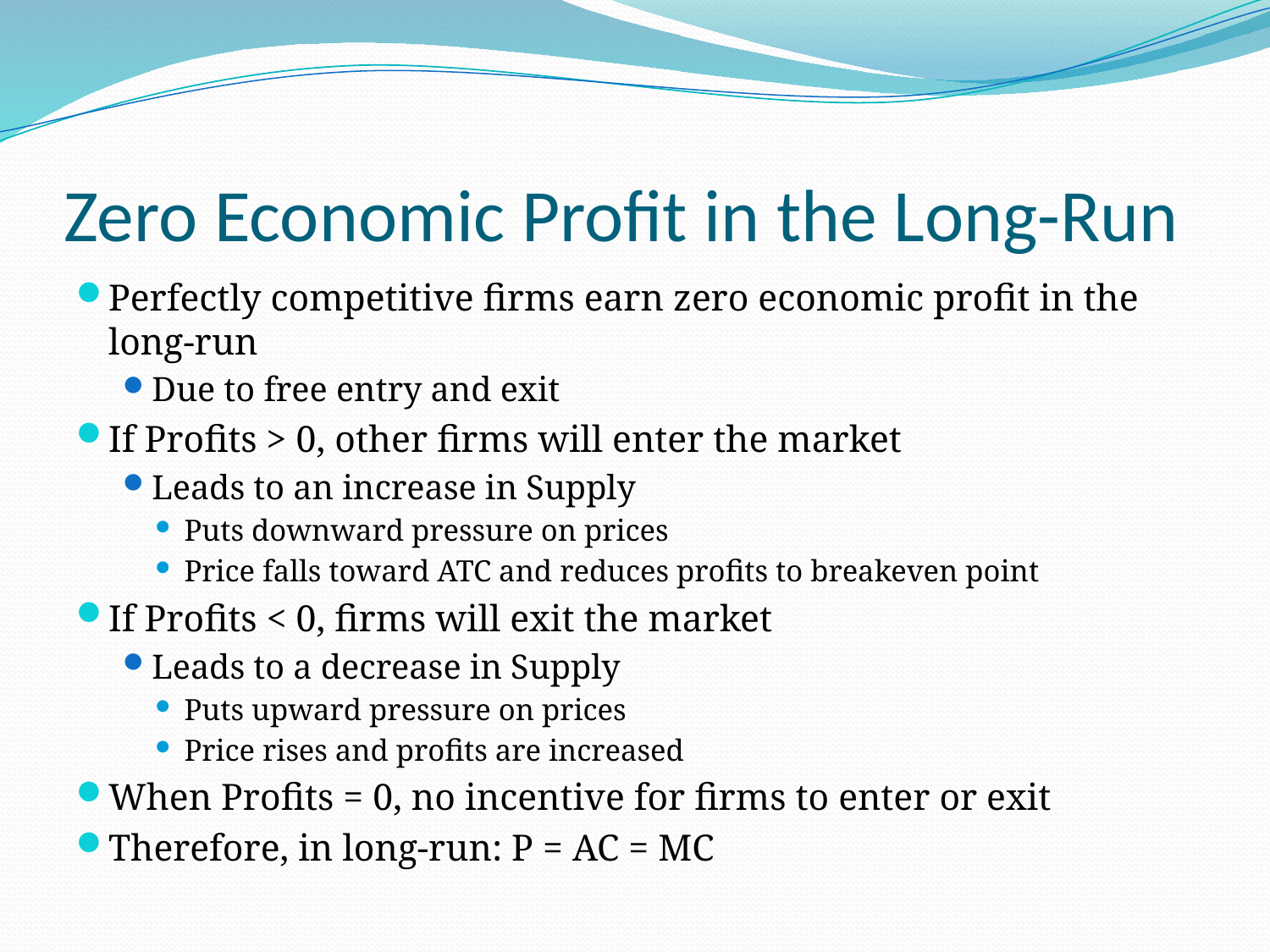

# Zero Economic Profit in the Long-Run
Perfectly competitive firms earn zero economic profit in the long-run
Due to free entry and exit
If Profits > 0, other firms will enter the market
Leads to an increase in Supply
Puts downward pressure on prices
Price falls toward ATC and reduces profits to breakeven point
If Profits < 0, firms will exit the market
Leads to a decrease in Supply
Puts upward pressure on prices
Price rises and profits are increased
When Profits = 0, no incentive for firms to enter or exit
Therefore, in long-run: P = AC = MC